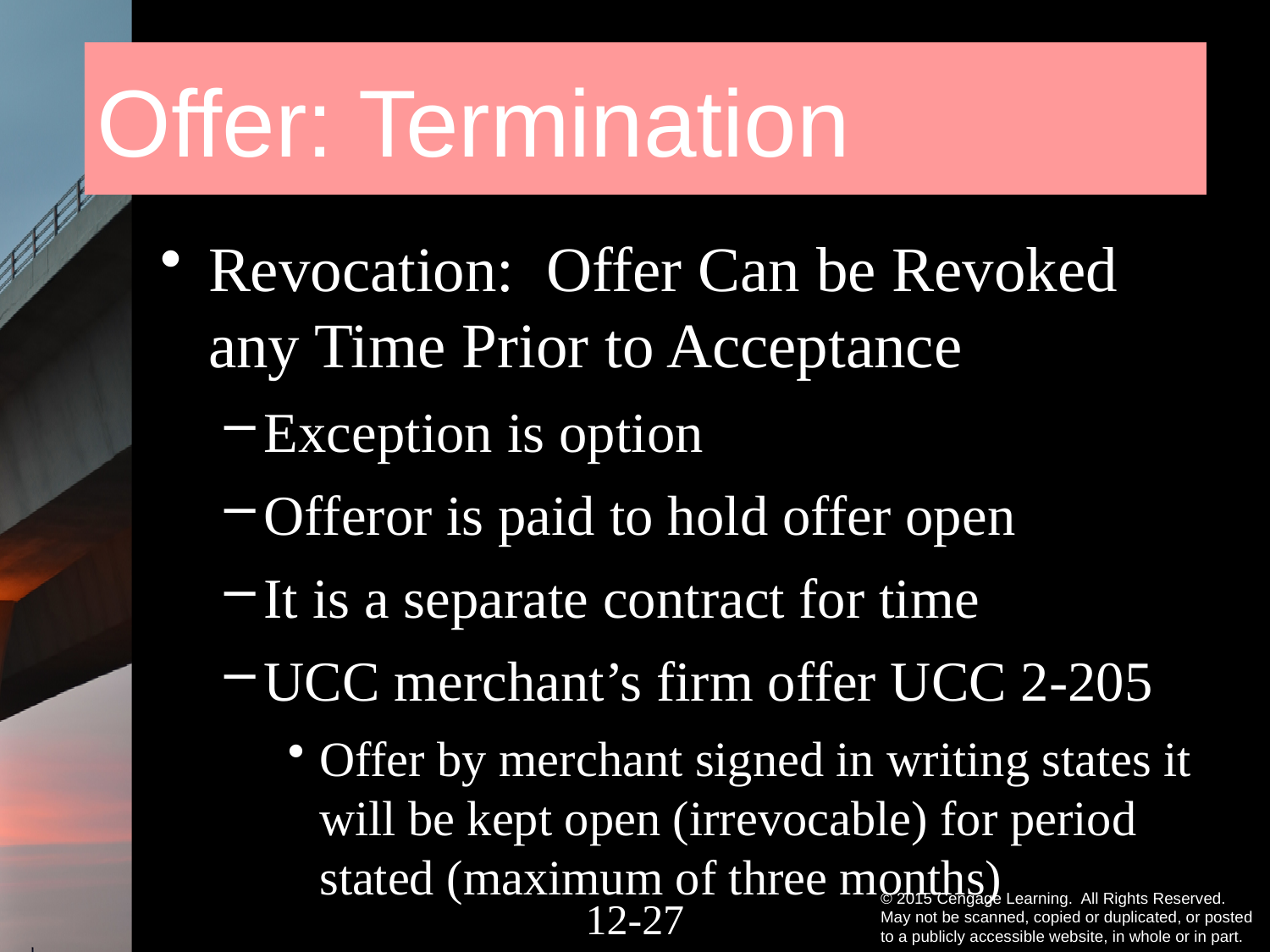

# Offer: Termination
Revocation:  Offer Can be Revoked any Time Prior to Acceptance
Exception is option
Offeror is paid to hold offer open
It is a separate contract for time
UCC merchant’s firm offer UCC 2-205
Offer by merchant signed in writing states it will be kept open (irrevocable) for period stated (maximum of three months)
12-27